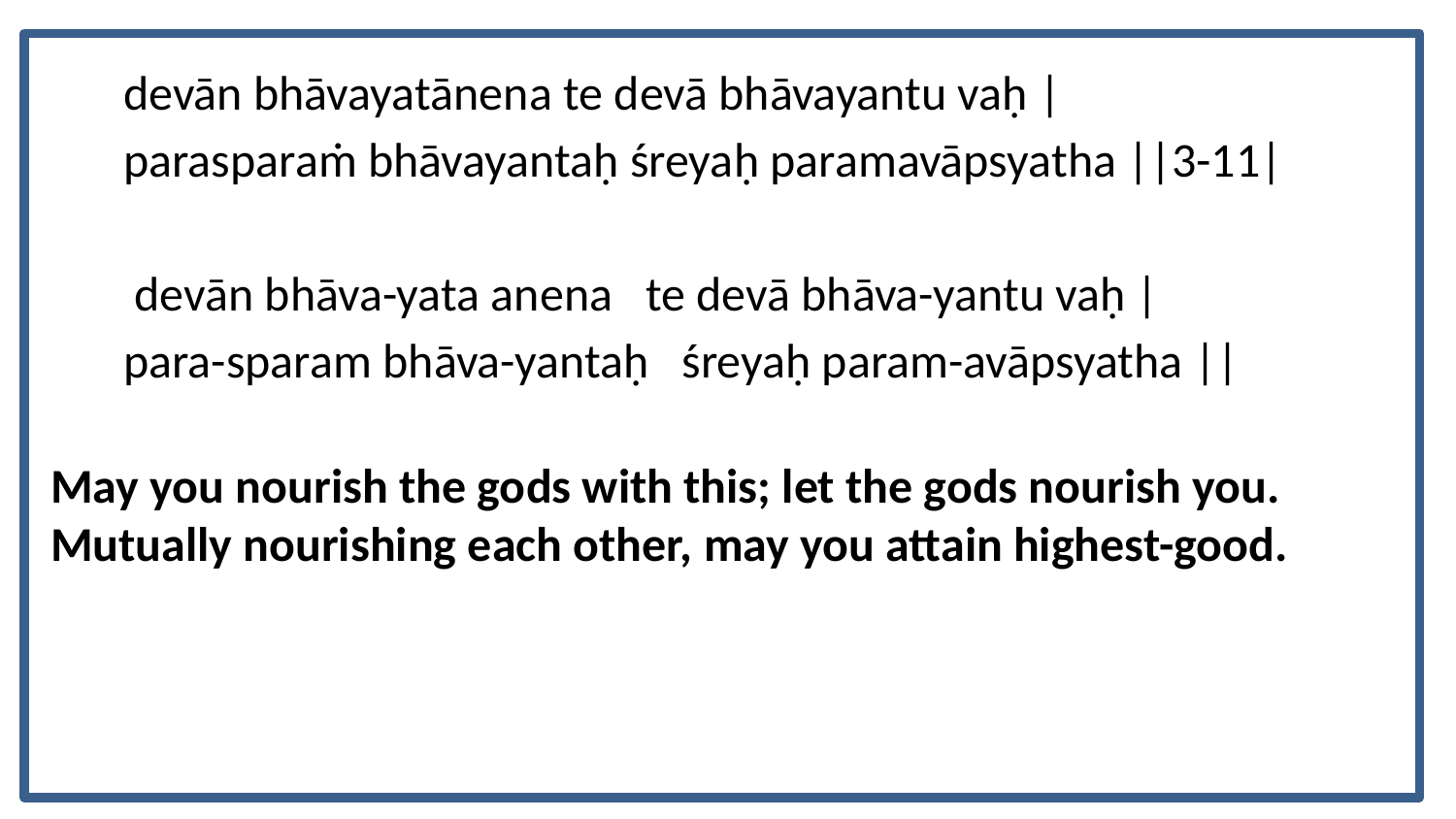

devān bhāvayatānena te devā bhāvayantu vaḥ |
parasparaṁ bhāvayantaḥ śreyaḥ paramavāpsyatha ||3-11|

 devān bhāva-yata anena   te devā bhāva-yantu vaḥ |
para-sparam bhāva-yantaḥ   śreyaḥ param-avāpsyatha ||

May you nourish the gods with this; let the gods nourish you.  Mutually nourishing each other, may you attain highest-good.